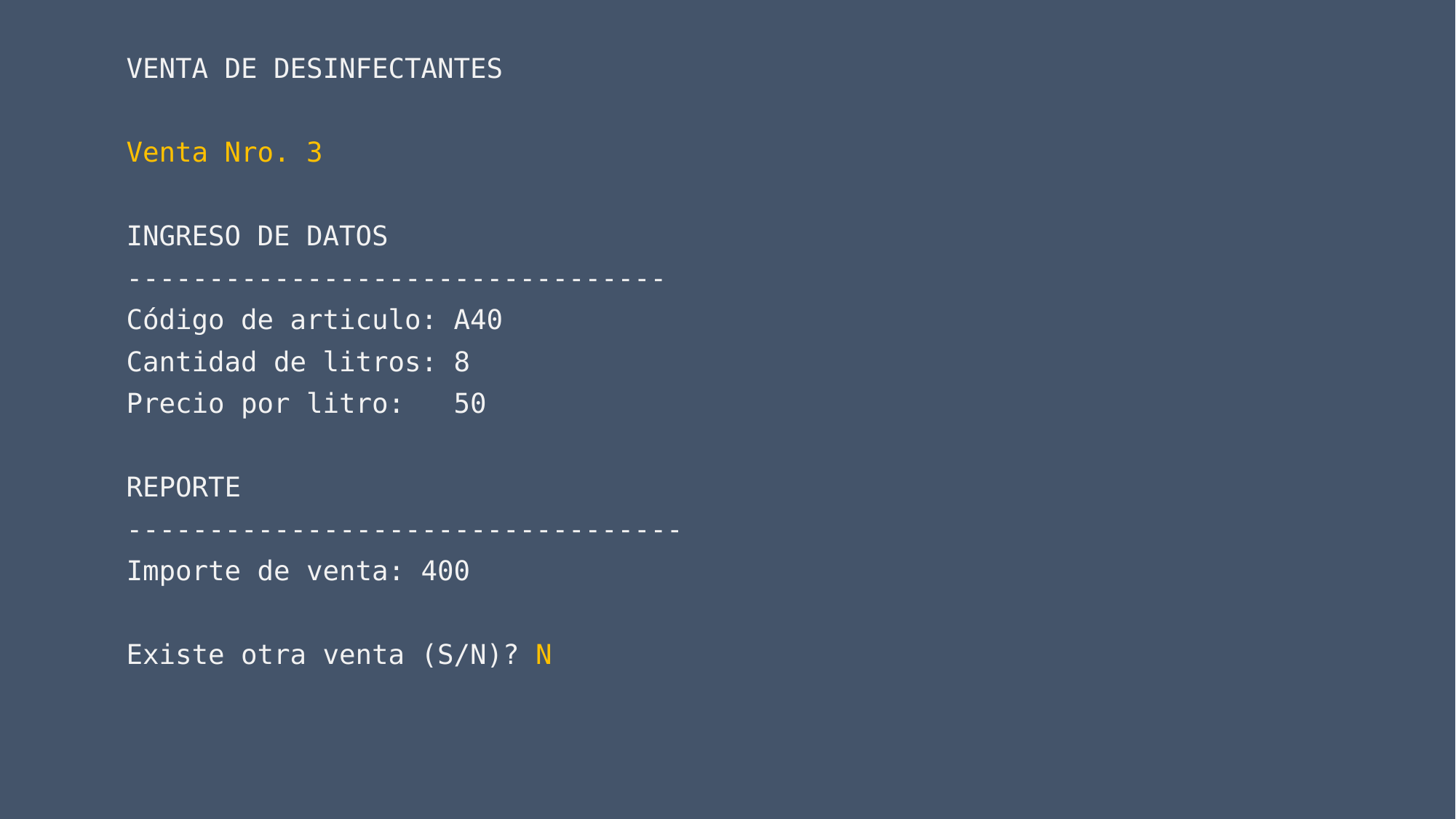

VENTA DE DESINFECTANTES

Venta Nro. 3

INGRESO DE DATOS
---------------------------------
Código de articulo: A40
Cantidad de litros: 8
Precio por litro:   50

REPORTE
----------------------------------
Importe de venta: 400

Existe otra venta (S/N)? N